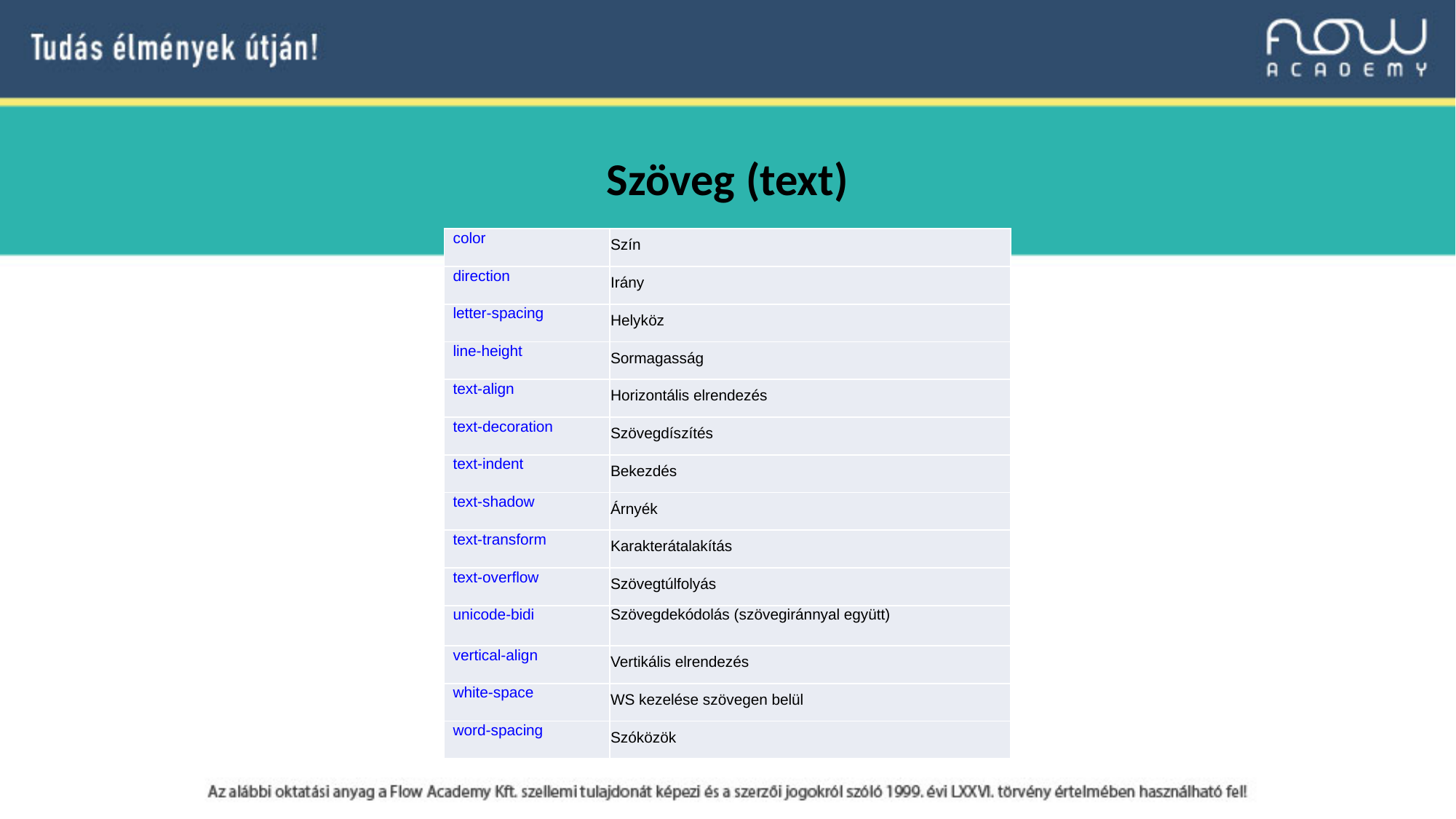

Szöveg (text)
| color | Szín |
| --- | --- |
| direction | Irány |
| letter-spacing | Helyköz |
| line-height | Sormagasság |
| text-align | Horizontális elrendezés |
| text-decoration | Szövegdíszítés |
| text-indent | Bekezdés |
| text-shadow | Árnyék |
| text-transform | Karakterátalakítás |
| text-overflow | Szövegtúlfolyás |
| unicode-bidi | Szövegdekódolás (szövegiránnyal együtt) |
| vertical-align | Vertikális elrendezés |
| white-space | WS kezelése szövegen belül |
| word-spacing | Szóközök |